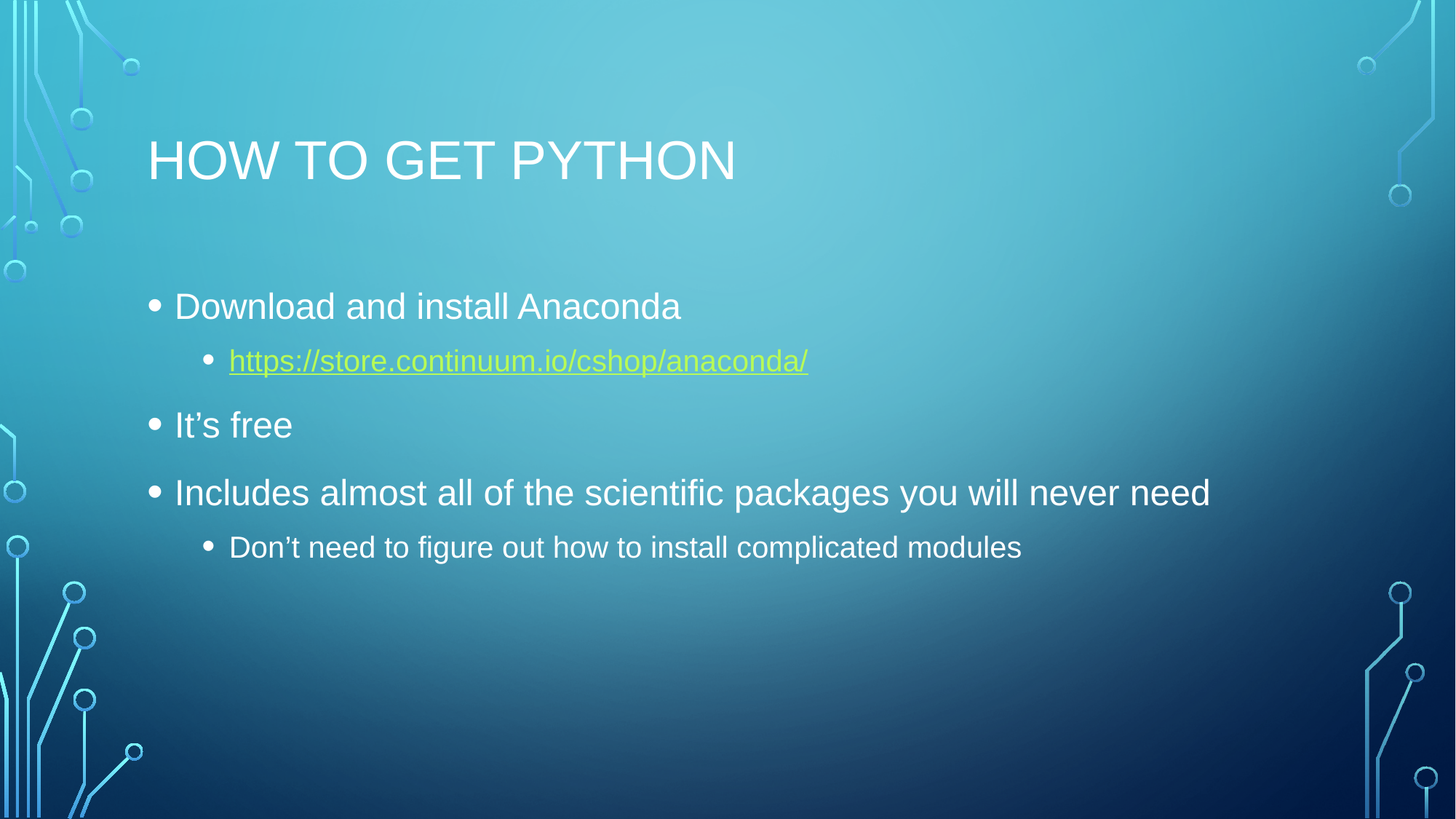

# How to get python
Download and install Anaconda
https://store.continuum.io/cshop/anaconda/
It’s free
Includes almost all of the scientific packages you will never need
Don’t need to figure out how to install complicated modules